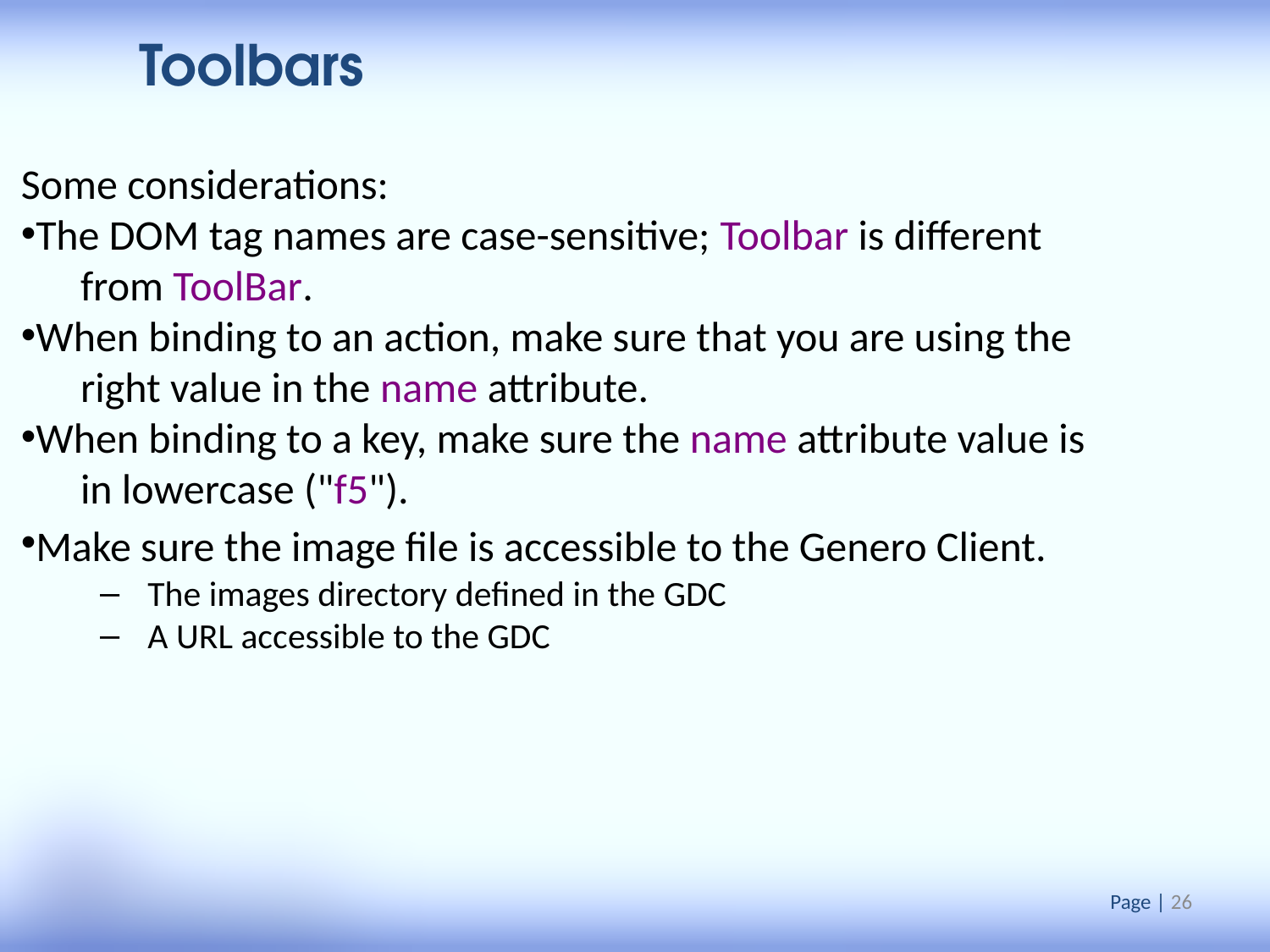

Toolbars
Some considerations:
The DOM tag names are case-sensitive; Toolbar is different from ToolBar.
When binding to an action, make sure that you are using the right value in the name attribute.
When binding to a key, make sure the name attribute value is in lowercase ("f5").
Make sure the image file is accessible to the Genero Client.
The images directory defined in the GDC
A URL accessible to the GDC